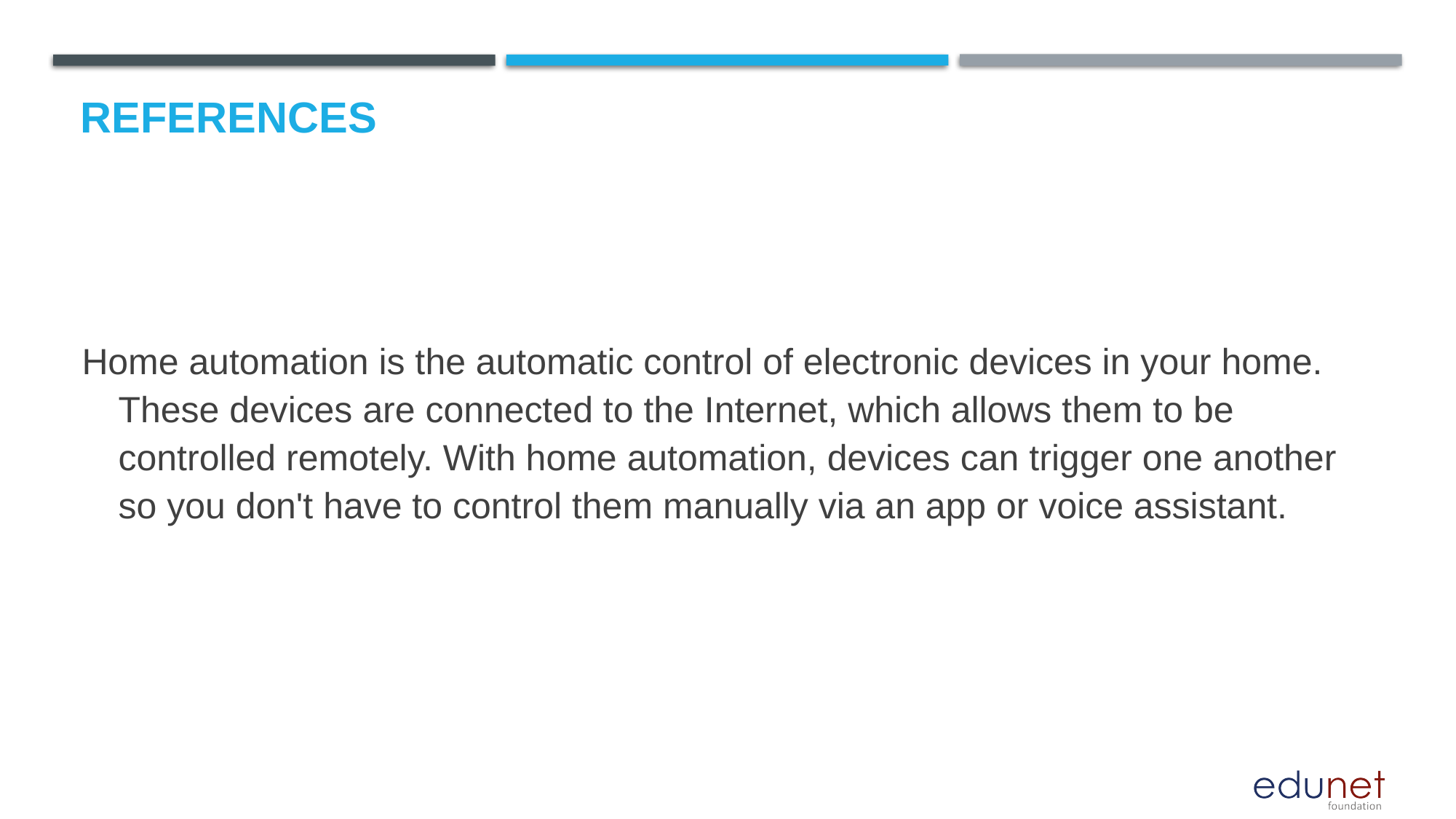

# References
Home automation is the automatic control of electronic devices in your home. These devices are connected to the Internet, which allows them to be controlled remotely. With home automation, devices can trigger one another so you don't have to control them manually via an app or voice assistant.